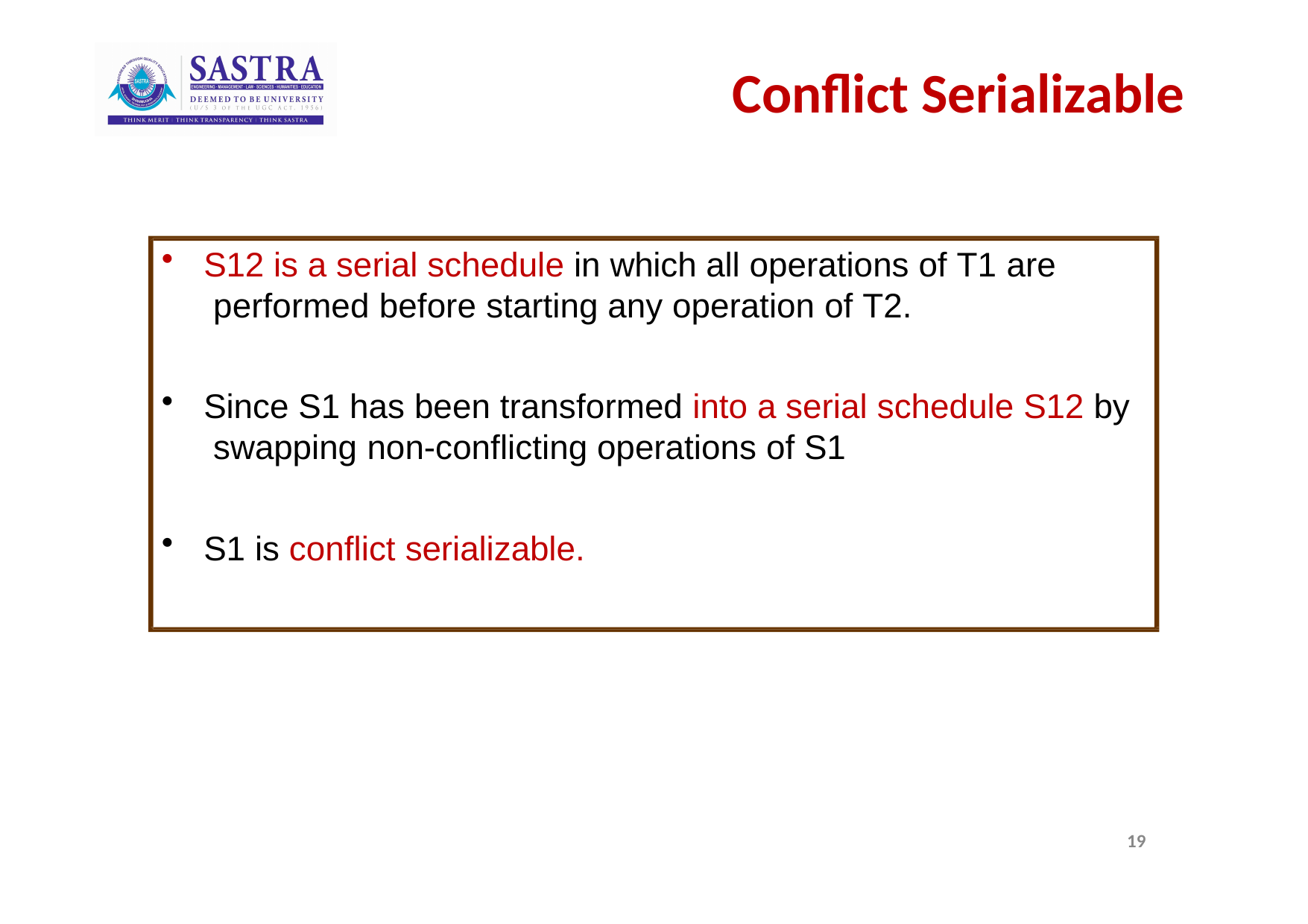

# Conflict Serializable

S12 is a serial schedule in which all operations of T1 are  performed before starting any operation of T2.

Since S1 has been transformed into a serial schedule S12 by  swapping non-conflicting operations of S1

S1 is conflict serializable.
19